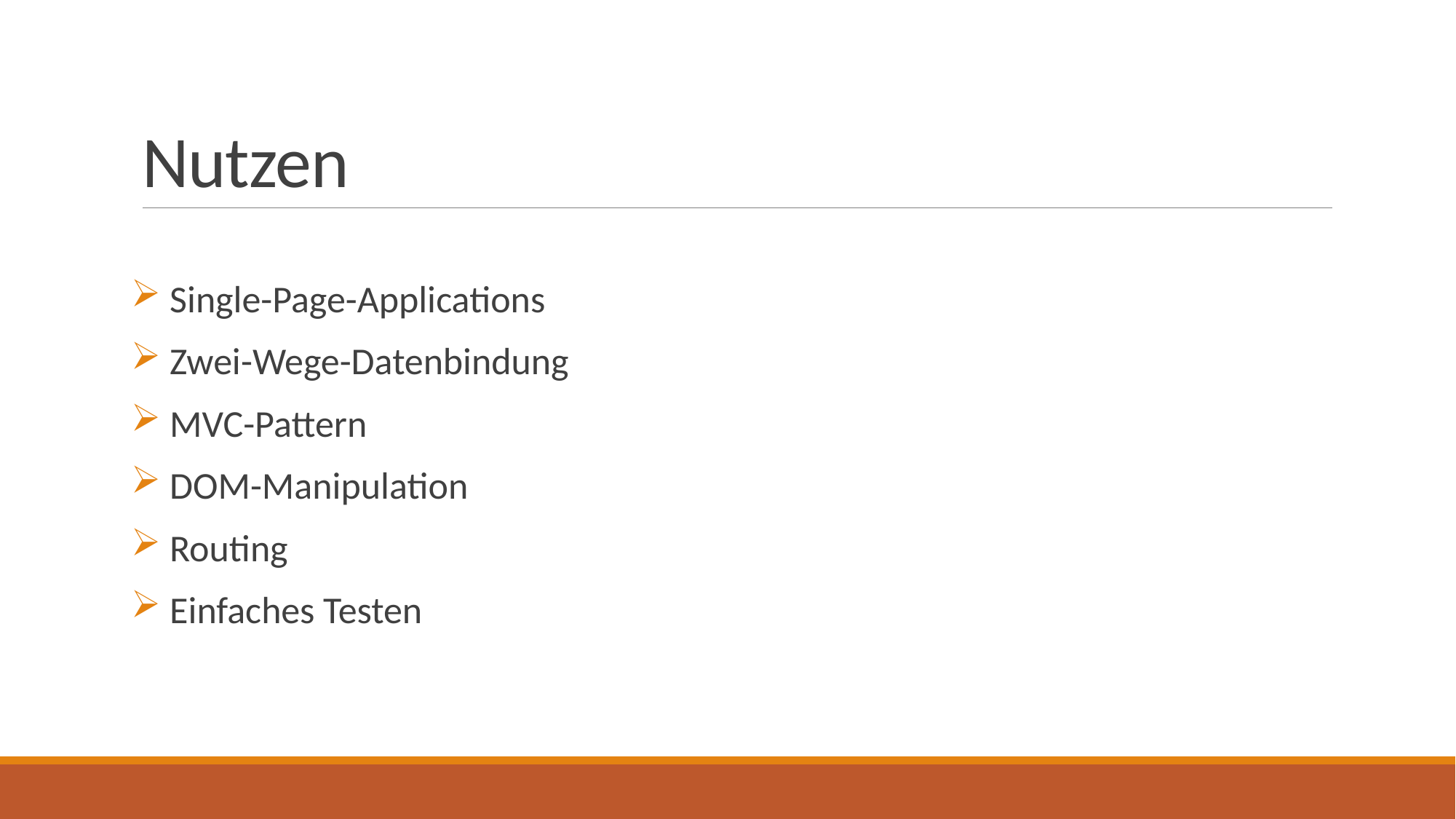

# Nutzen

 Single-Page-Applications
 Zwei-Wege-Datenbindung
 MVC-Pattern
 DOM-Manipulation
 Routing
 Einfaches Testen